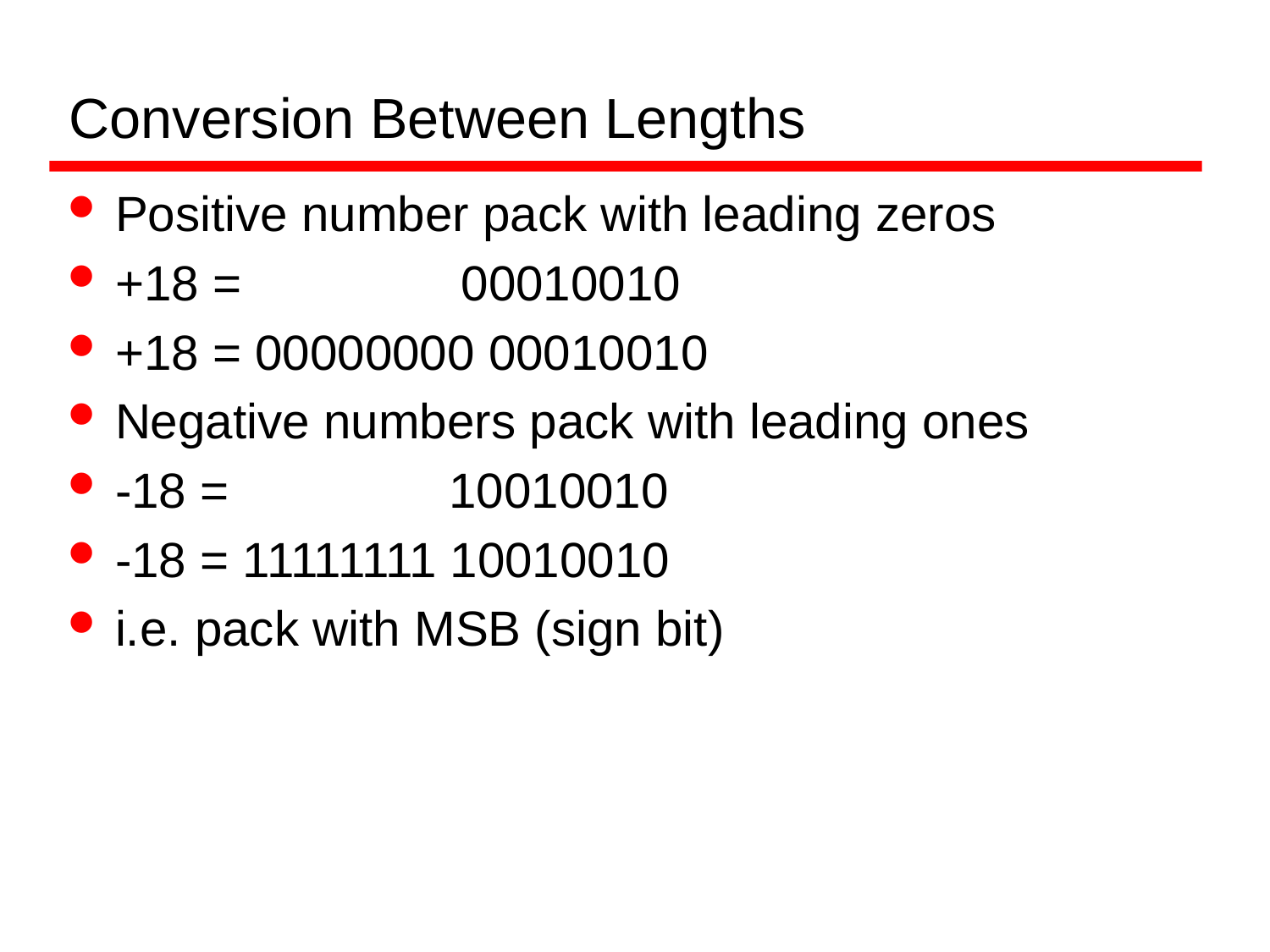

# Conversion Between Lengths
Positive number pack with leading zeros
+18 =                00010010
+18 = 00000000 00010010
Negative numbers pack with leading ones
-18 =                10010010
-18 = 11111111 10010010
i.e. pack with MSB (sign bit)